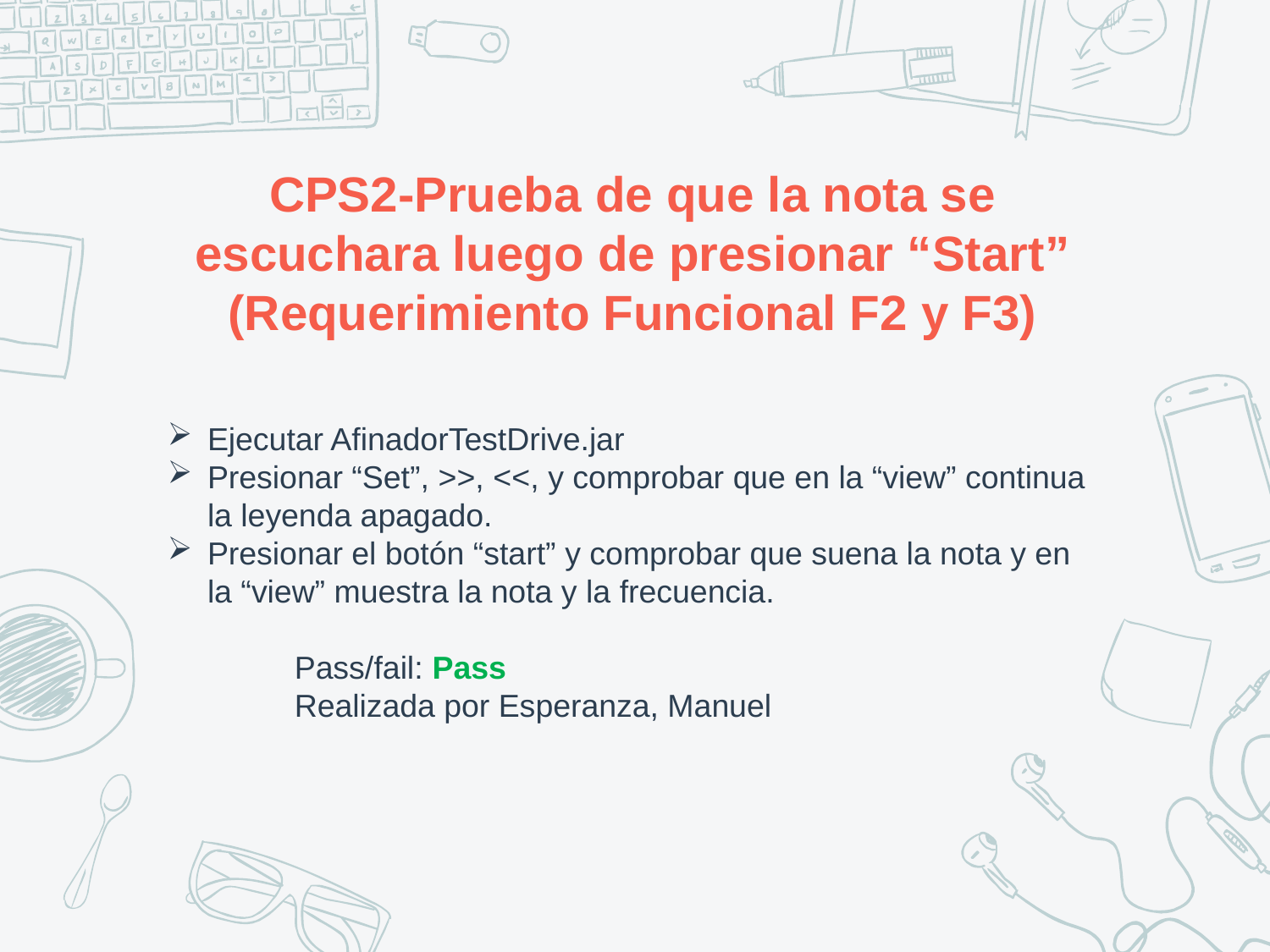

# CPS2-Prueba de que la nota se escuchara luego de presionar “Start” (Requerimiento Funcional F2 y F3)
Ejecutar AfinadorTestDrive.jar
Presionar “Set”, >>, <<, y comprobar que en la “view” continua la leyenda apagado.
Presionar el botón “start” y comprobar que suena la nota y en la “view” muestra la nota y la frecuencia.

	Pass/fail: Pass
	Realizada por Esperanza, Manuel